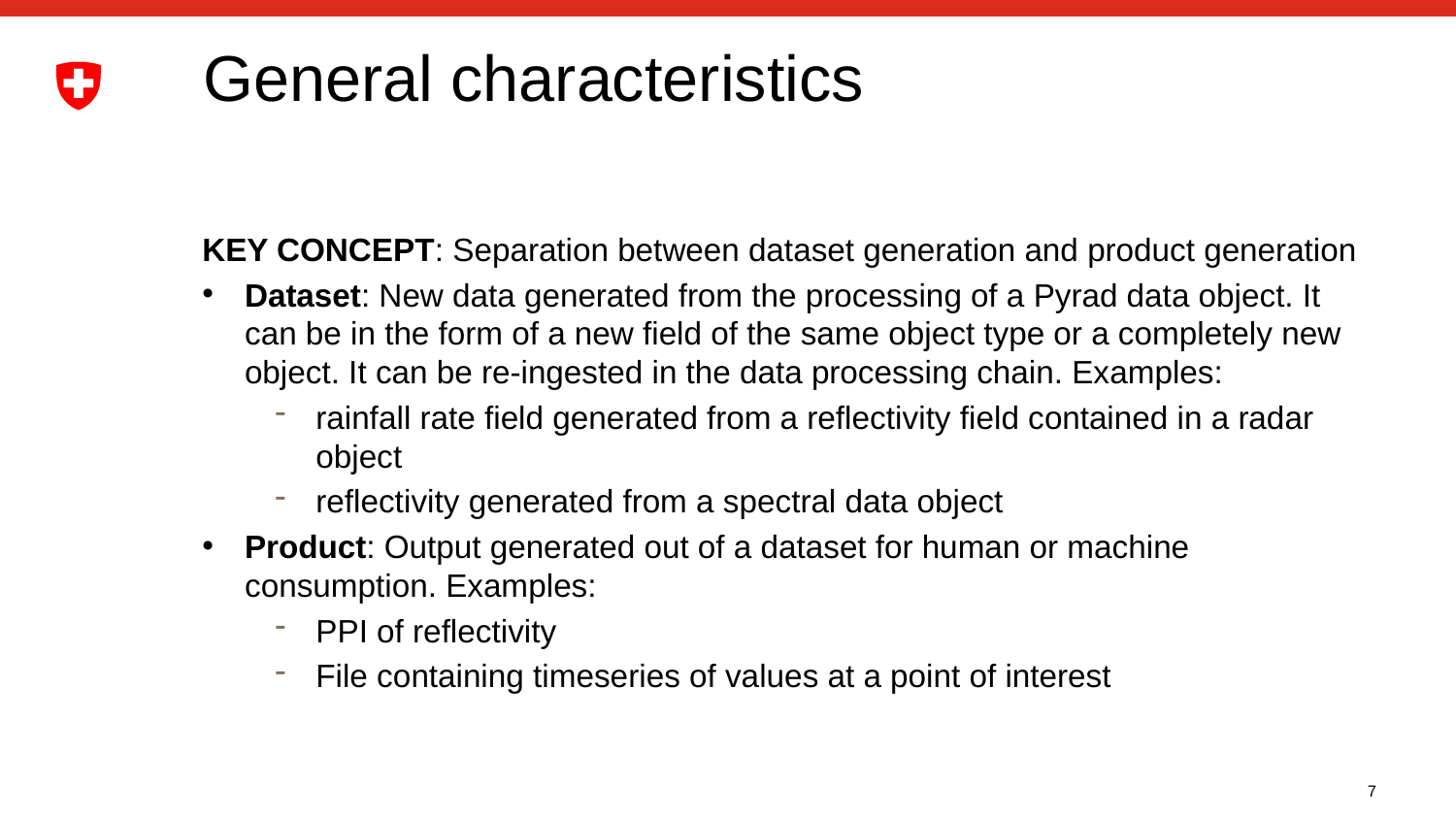

# General characteristics
KEY CONCEPT: Separation between dataset generation and product generation
Dataset: New data generated from the processing of a Pyrad data object. It can be in the form of a new field of the same object type or a completely new object. It can be re-ingested in the data processing chain. Examples:
rainfall rate field generated from a reflectivity field contained in a radar object
reflectivity generated from a spectral data object
Product: Output generated out of a dataset for human or machine consumption. Examples:
PPI of reflectivity
File containing timeseries of values at a point of interest